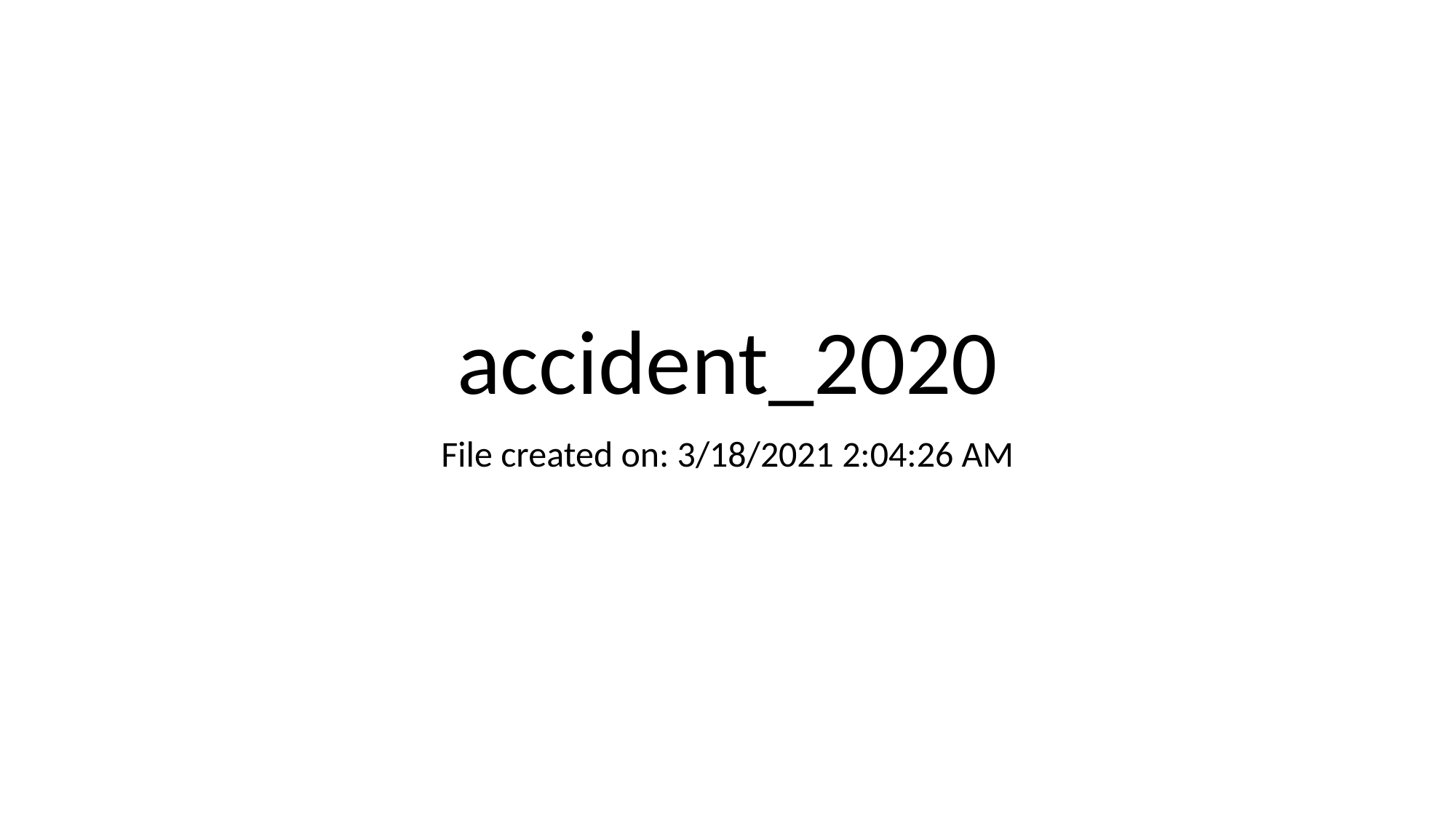

# accident_2020
File created on: 3/18/2021 2:04:26 AM